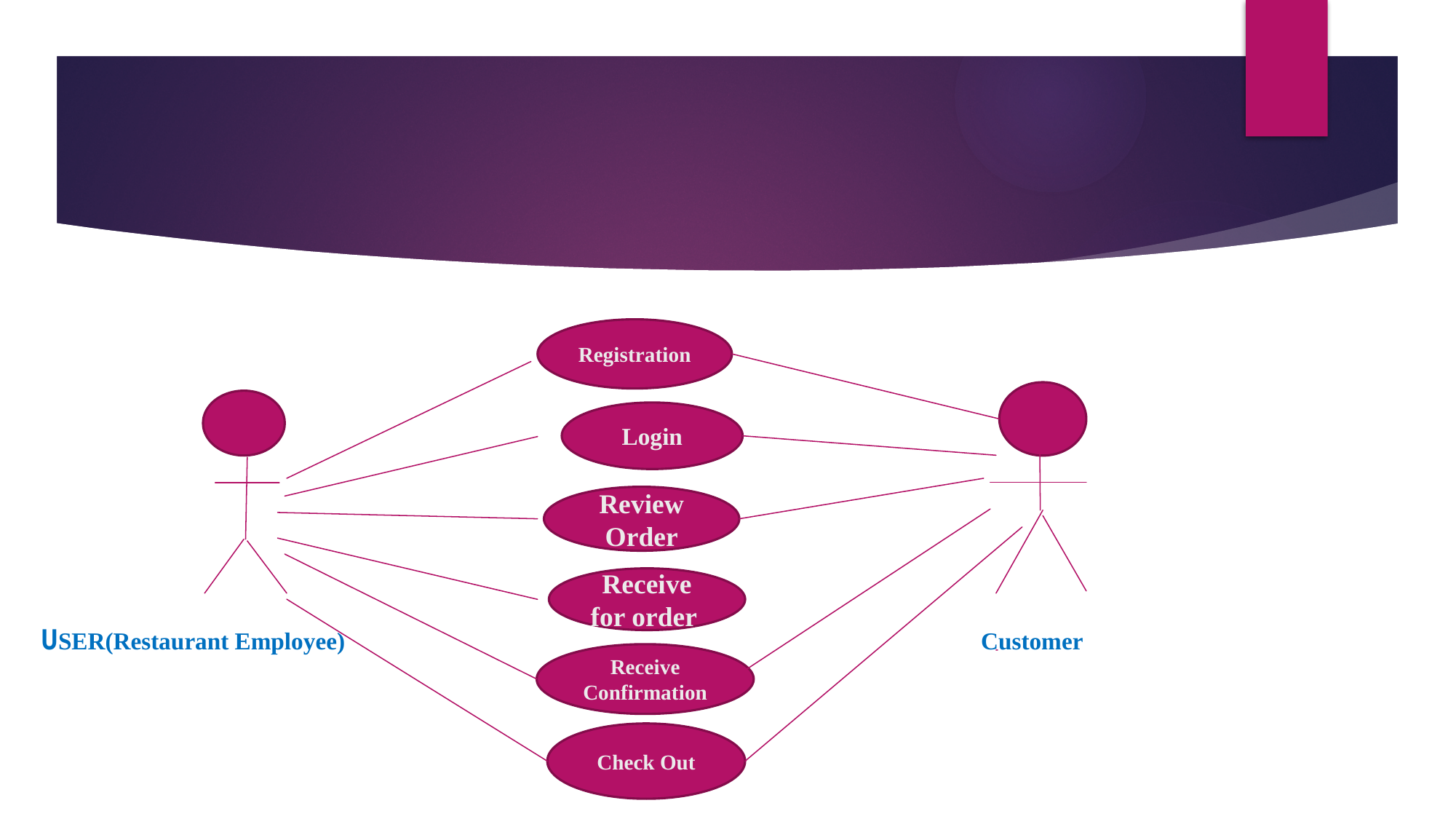

#

 USER(Restaurant Employee)                                                                                                          Customer

Registration

Login
Review Order
Receive for order
Receive Confirmation
Check Out